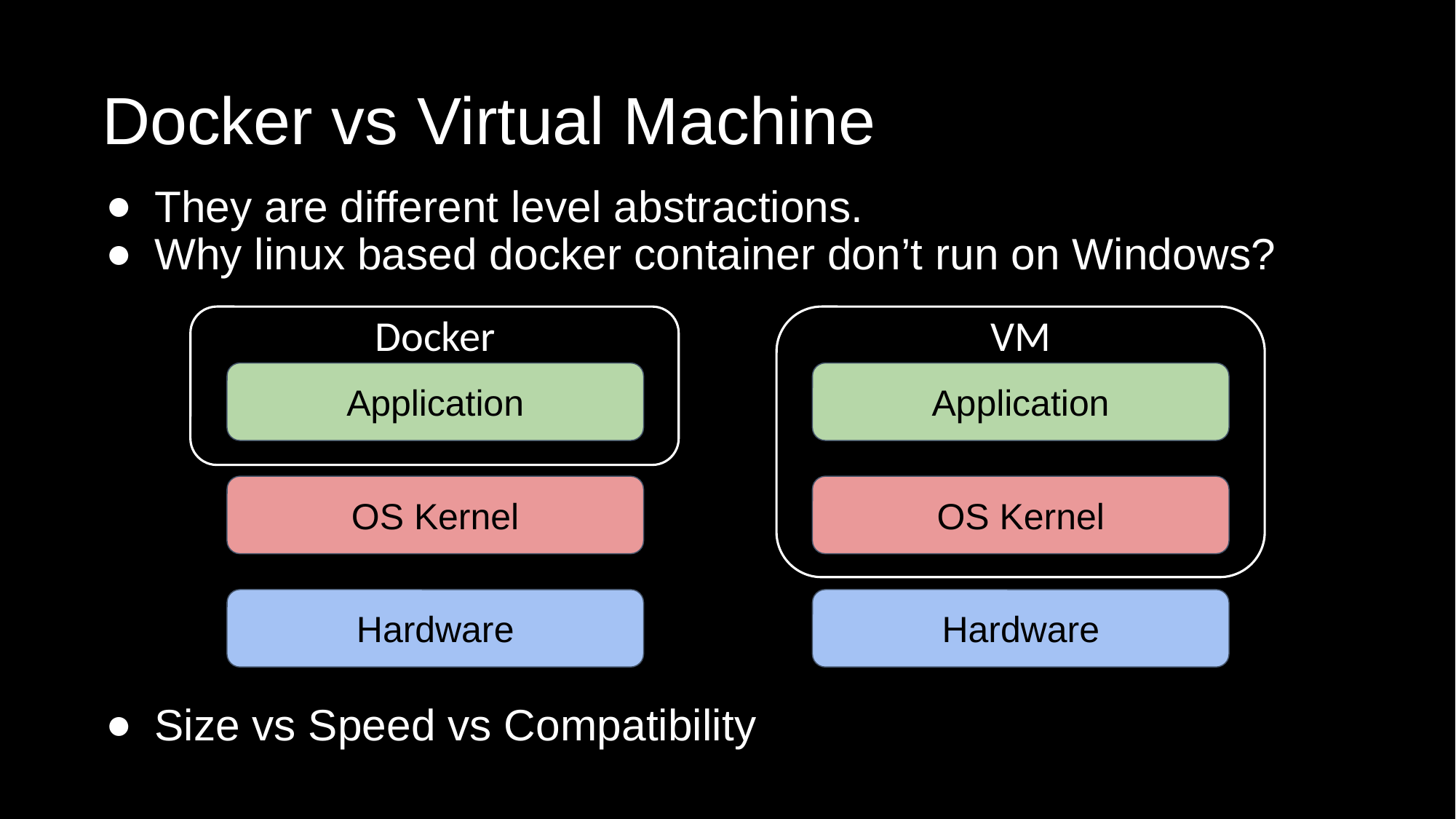

# Docker vs Virtual Machine
They are different level abstractions.
Why linux based docker container don’t run on Windows?
Docker
VM

Application
Application
OS Kernel
OS Kernel
Hardware
Hardware
Size vs Speed vs Compatibility